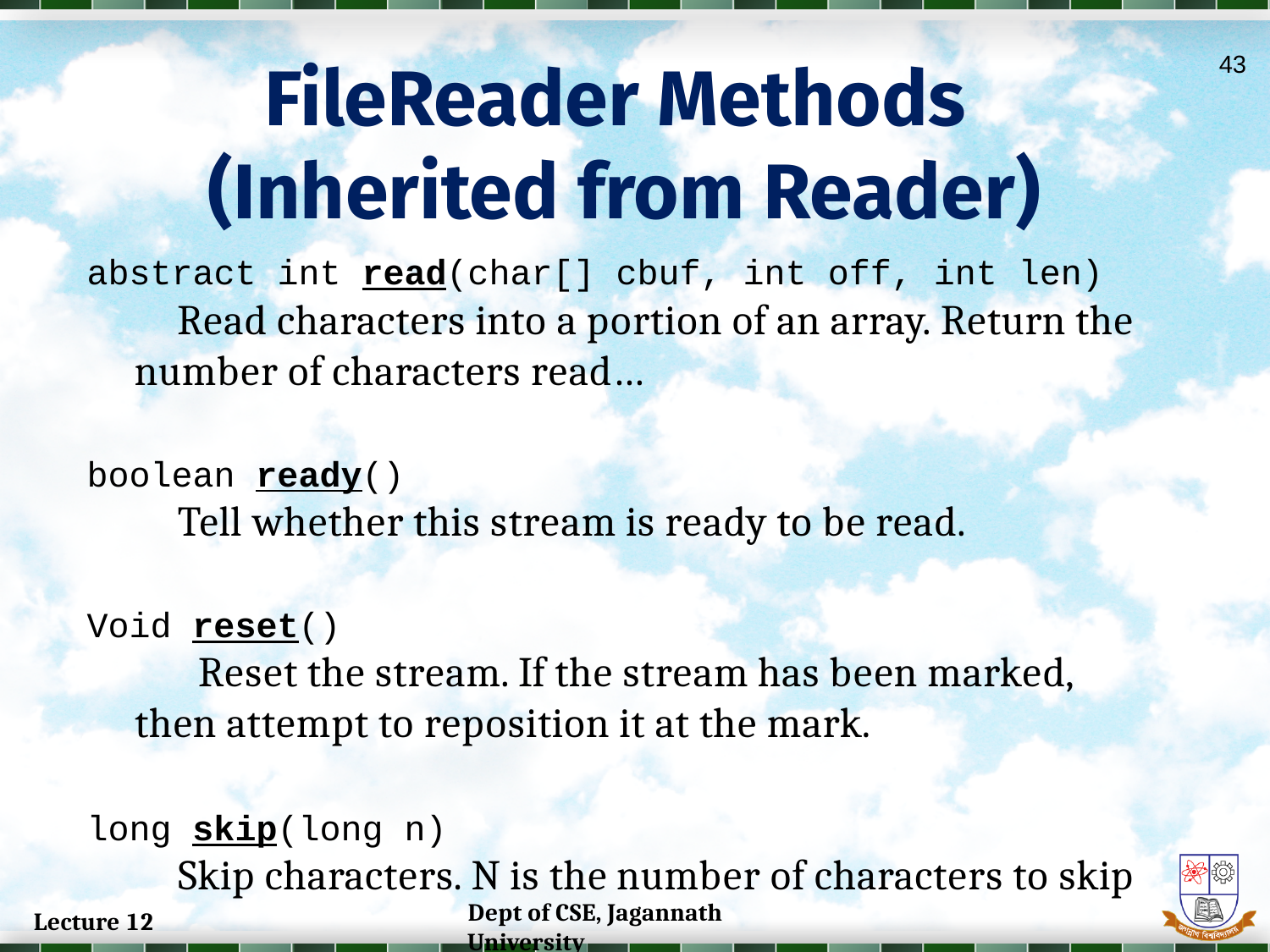

# FileReader Methods (Inherited from Reader)
43
abstract int read(char[] cbuf, int off, int len)
  Read characters into a portion of an array. Return the number of characters read…

boolean ready()
  Tell whether this stream is ready to be read.

Void reset()
   Reset the stream. If the stream has been marked, then attempt to reposition it at the mark.

long skip(long n)
  Skip characters. N is the number of characters to skip

Dept of CSE, Jagannath University